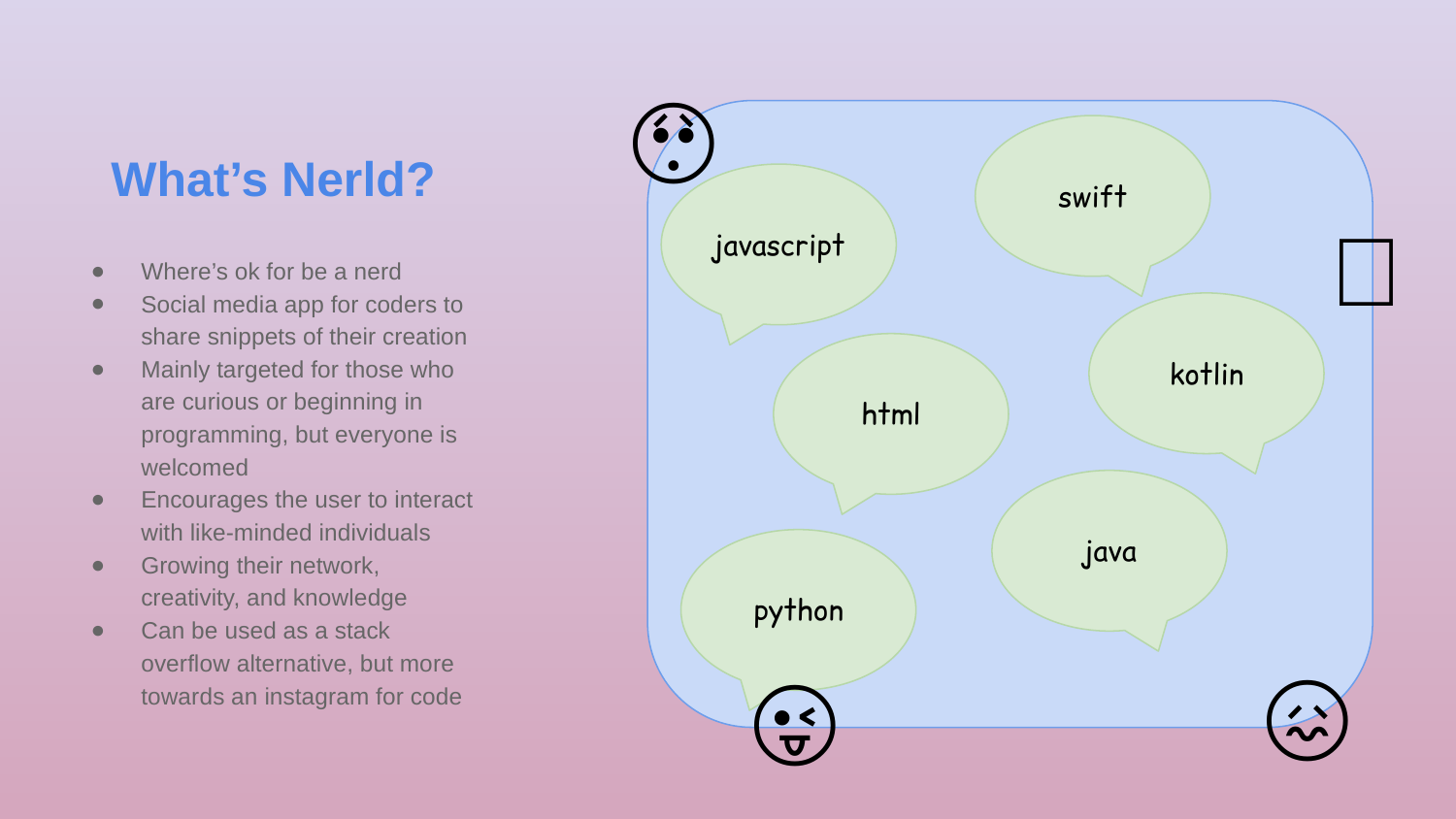

😯
# What’s Nerld?

swift
🥰
javascript
Where’s ok for be a nerd
Social media app for coders to share snippets of their creation
Mainly targeted for those who are curious or beginning in programming, but everyone is welcomed
Encourages the user to interact with like-minded individuals
Growing their network, creativity, and knowledge
Can be used as a stack overflow alternative, but more towards an instagram for code

kotlin
html

java

python
😖
😜